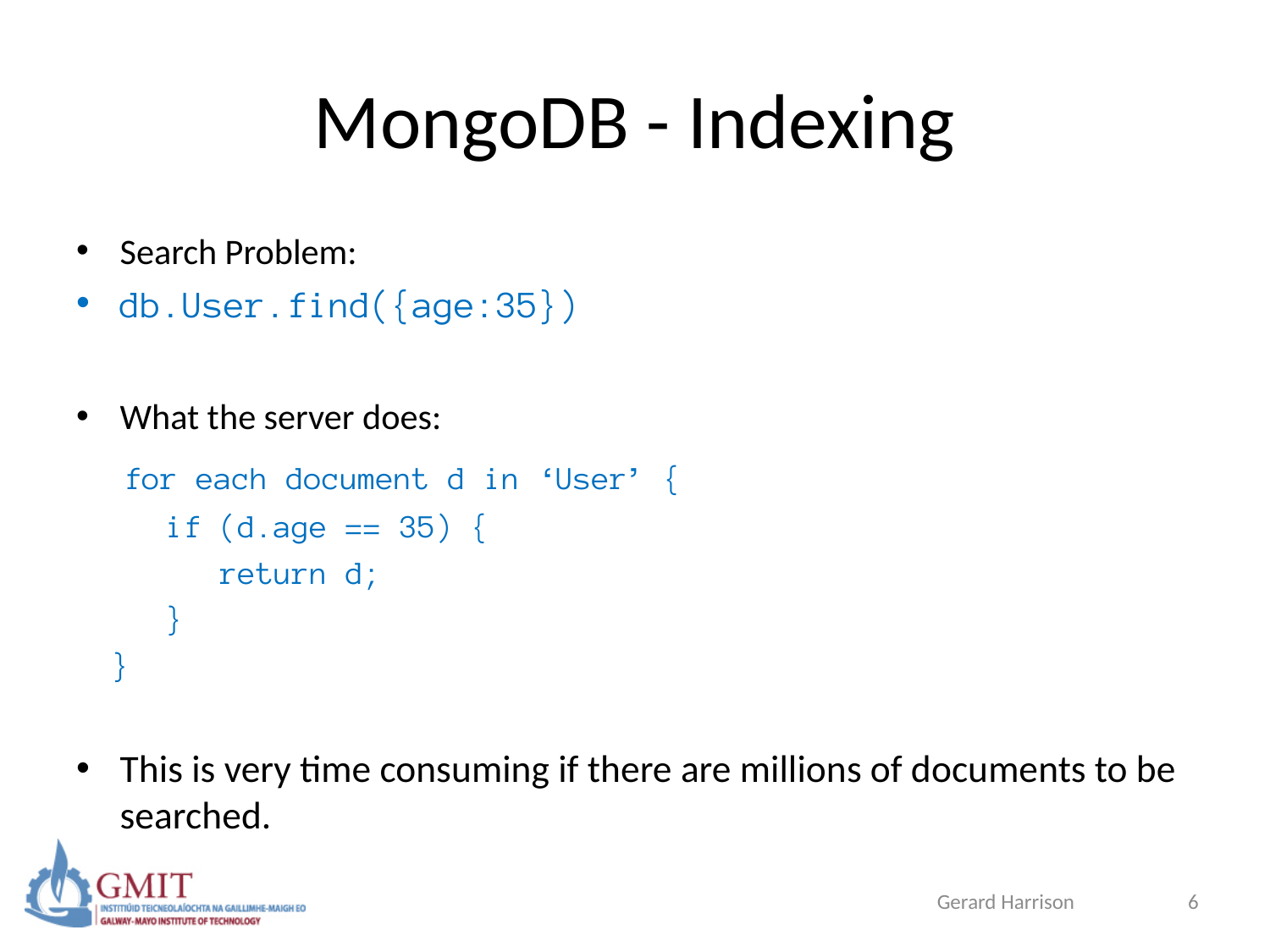

# MongoDB - Indexing
Search Problem:
db.User.find({age:35})

What the server does:
  for each document d in ‘User’ {
     if (d.age == 35) {
        return d;
     }
  }

This is very time consuming if there are millions of documents to be searched.

Gerard Harrison
6